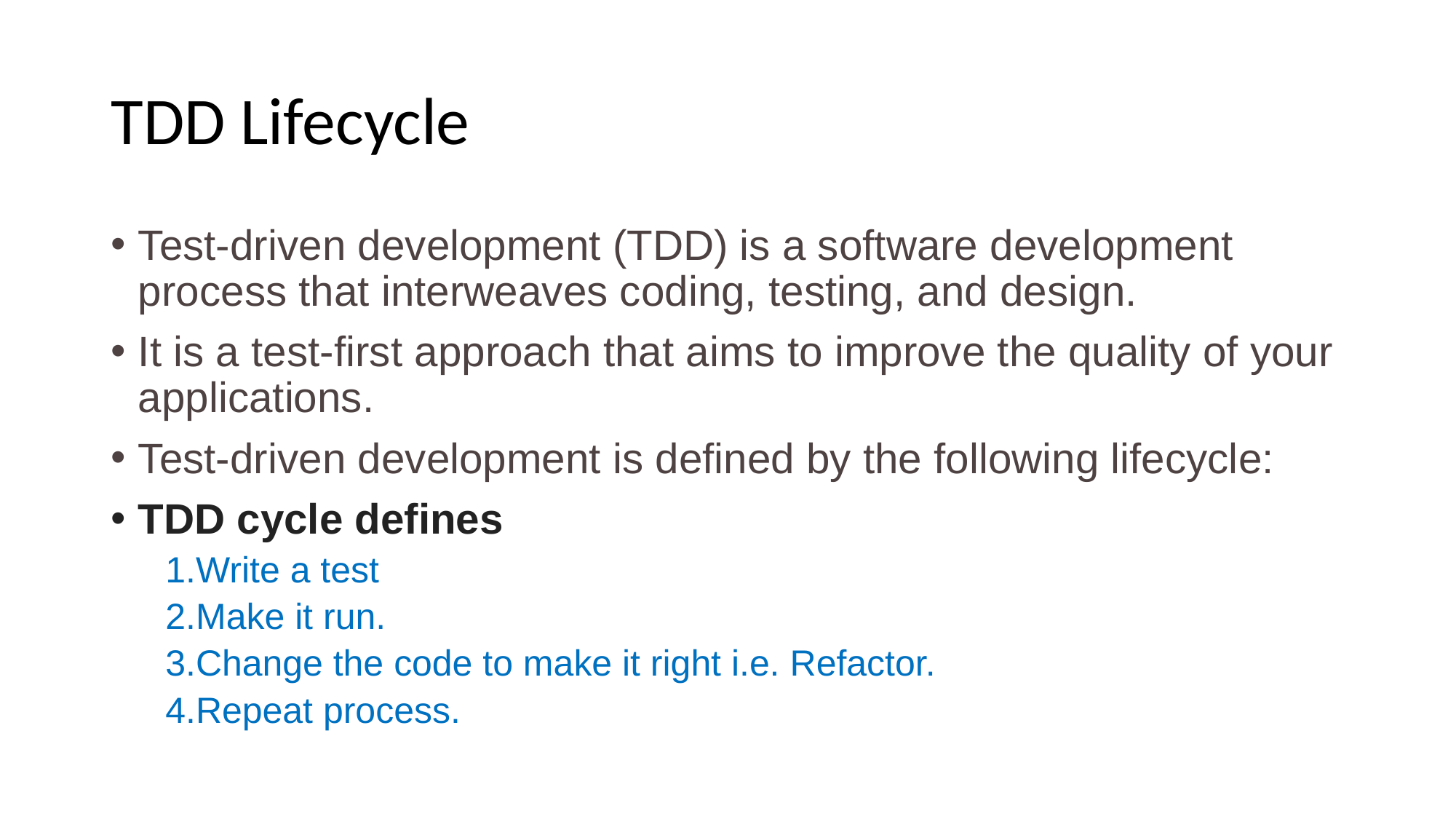

# TDD Lifecycle
Test-driven development (TDD) is a software development process that interweaves coding, testing, and design.
It is a test-first approach that aims to improve the quality of your applications.
Test-driven development is defined by the following lifecycle:
TDD cycle defines
Write a test
Make it run.
Change the code to make it right i.e. Refactor.
Repeat process.